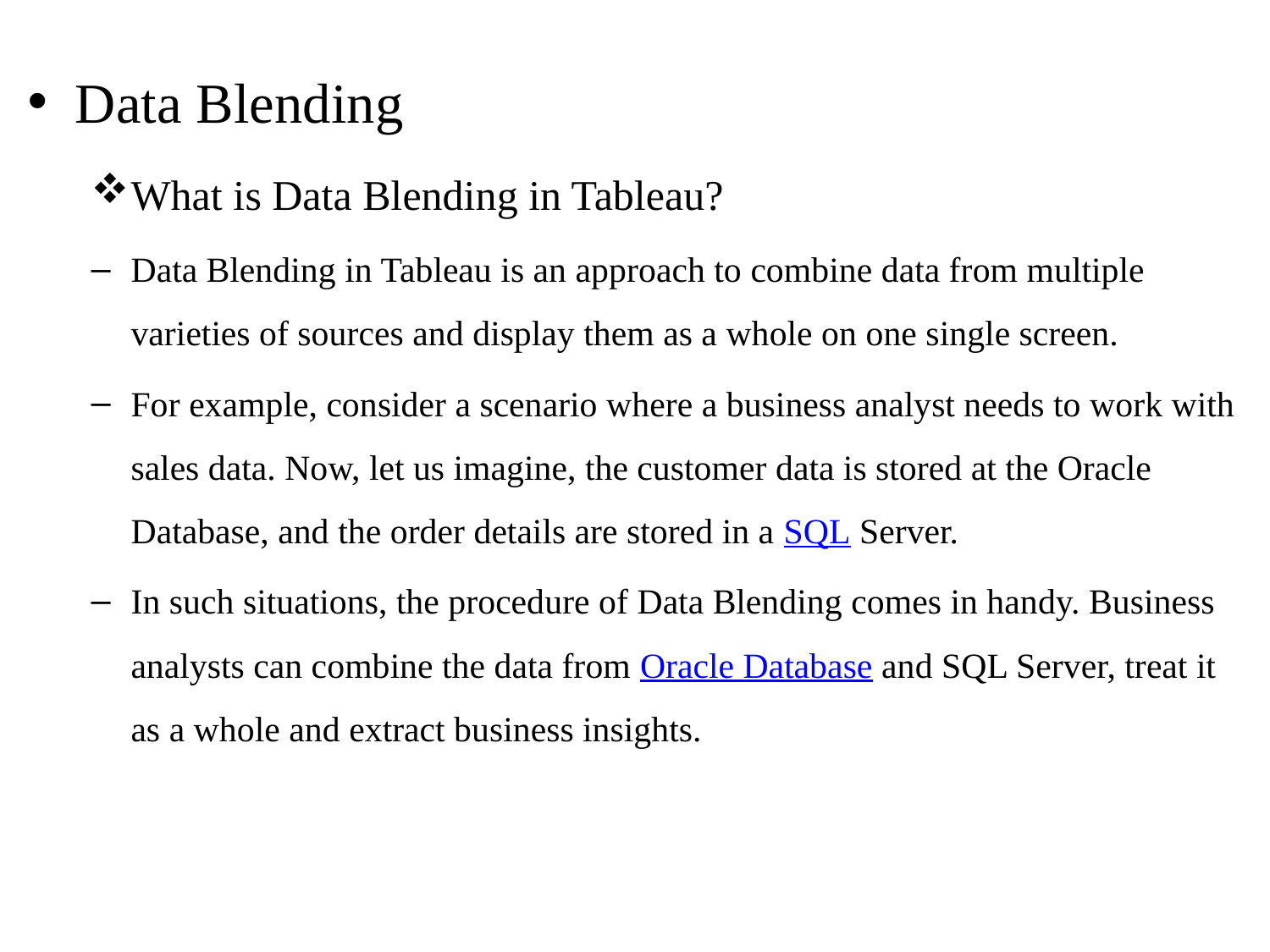

Data Blending
What is Data Blending in Tableau?
Data Blending in Tableau is an approach to combine data from multiple varieties of sources and display them as a whole on one single screen.
For example, consider a scenario where a business analyst needs to work with sales data. Now, let us imagine, the customer data is stored at the Oracle Database, and the order details are stored in a SQL Server.
In such situations, the procedure of Data Blending comes in handy. Business analysts can combine the data from Oracle Database and SQL Server, treat it as a whole and extract business insights.